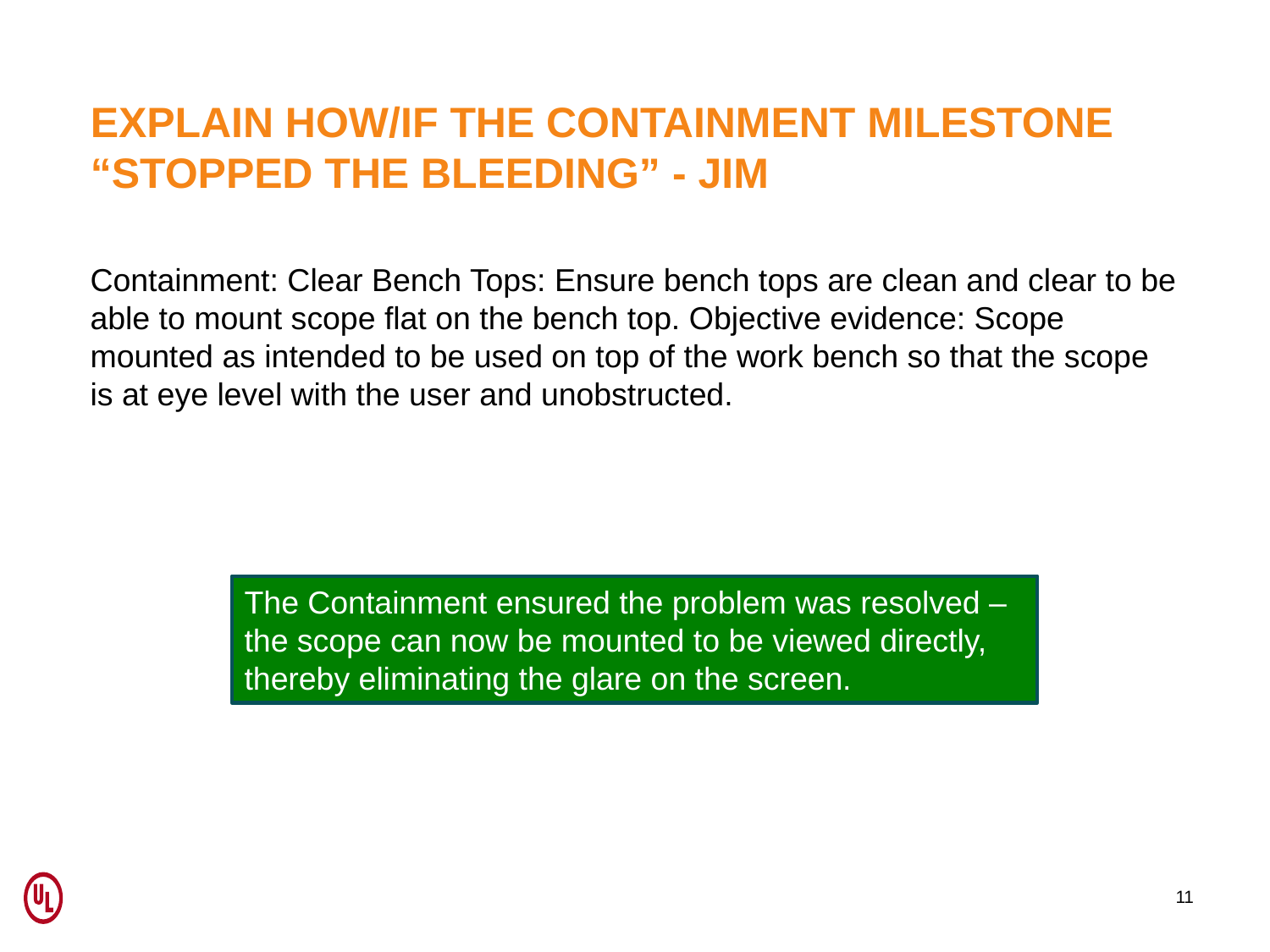

Explain how/If the containment milestone “stopped the bleeding” - JIM

Containment: Clear Bench Tops: Ensure bench tops are clean and clear to be able to mount scope flat on the bench top. Objective evidence: Scope mounted as intended to be used on top of the work bench so that the scope is at eye level with the user and unobstructed.

The Containment ensured the problem was resolved – the scope can now be mounted to be viewed directly, thereby eliminating the glare on the screen.
11